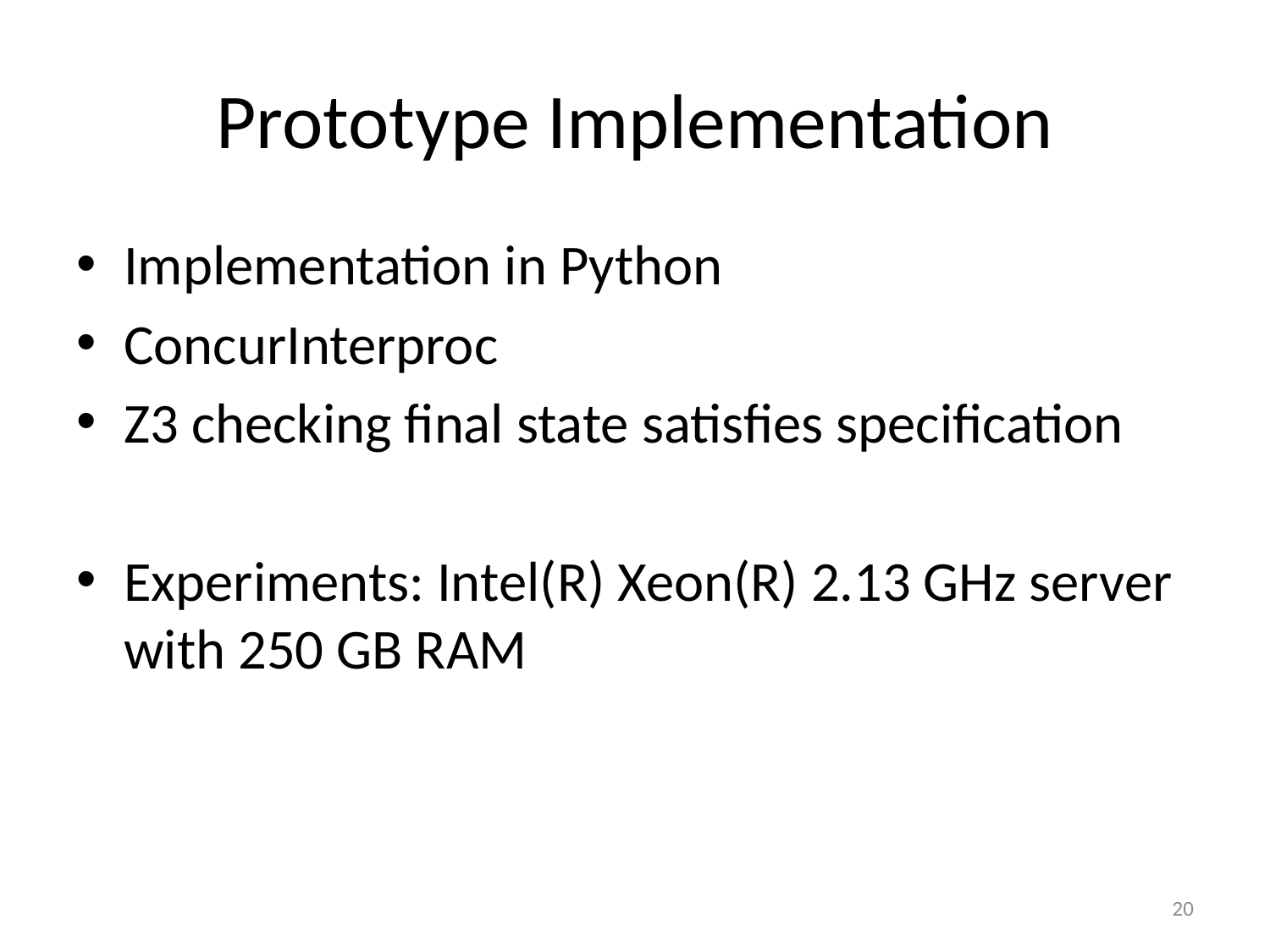

# Prototype Implementation
Implementation in Python
ConcurInterproc
Z3 checking final state satisfies specification

Experiments: Intel(R) Xeon(R) 2.13 GHz server with 250 GB RAM
20